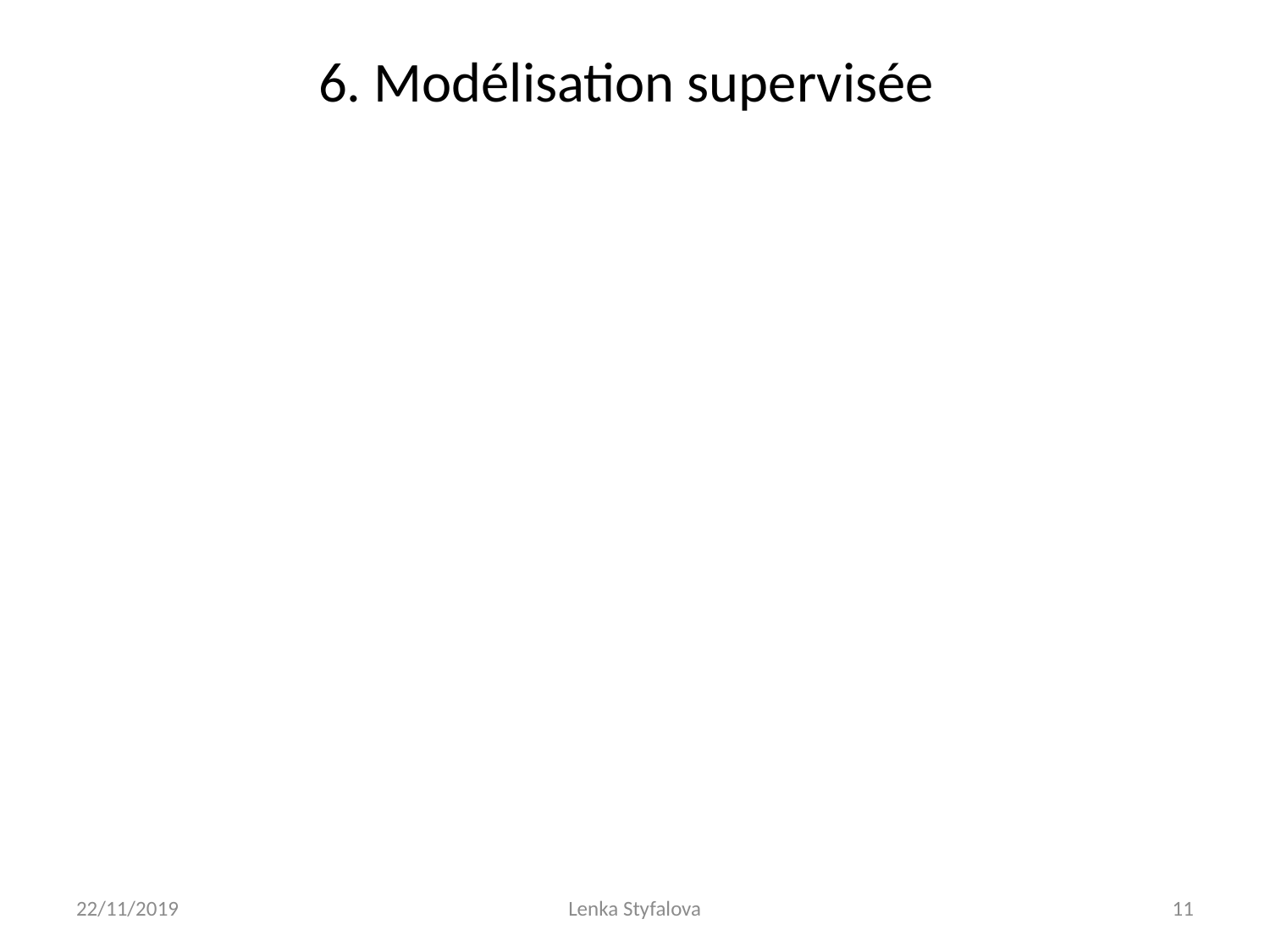

# 6. Modélisation supervisée
22/11/2019
Lenka Styfalova
11